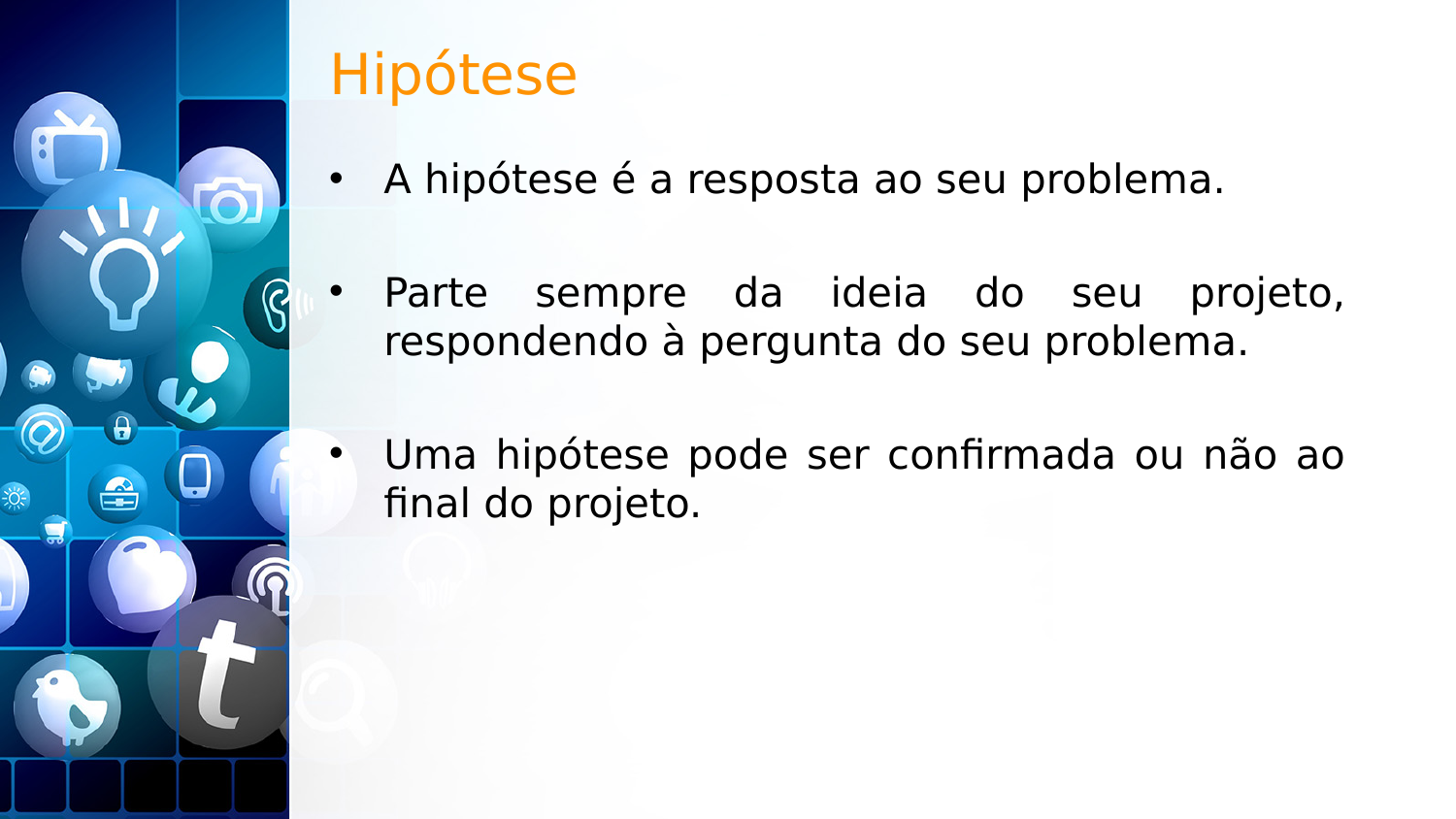

# Hipótese
A hipótese é a resposta ao seu problema.

Parte sempre da ideia do seu projeto, respondendo à pergunta do seu problema.

Uma hipótese pode ser confirmada ou não ao final do projeto.